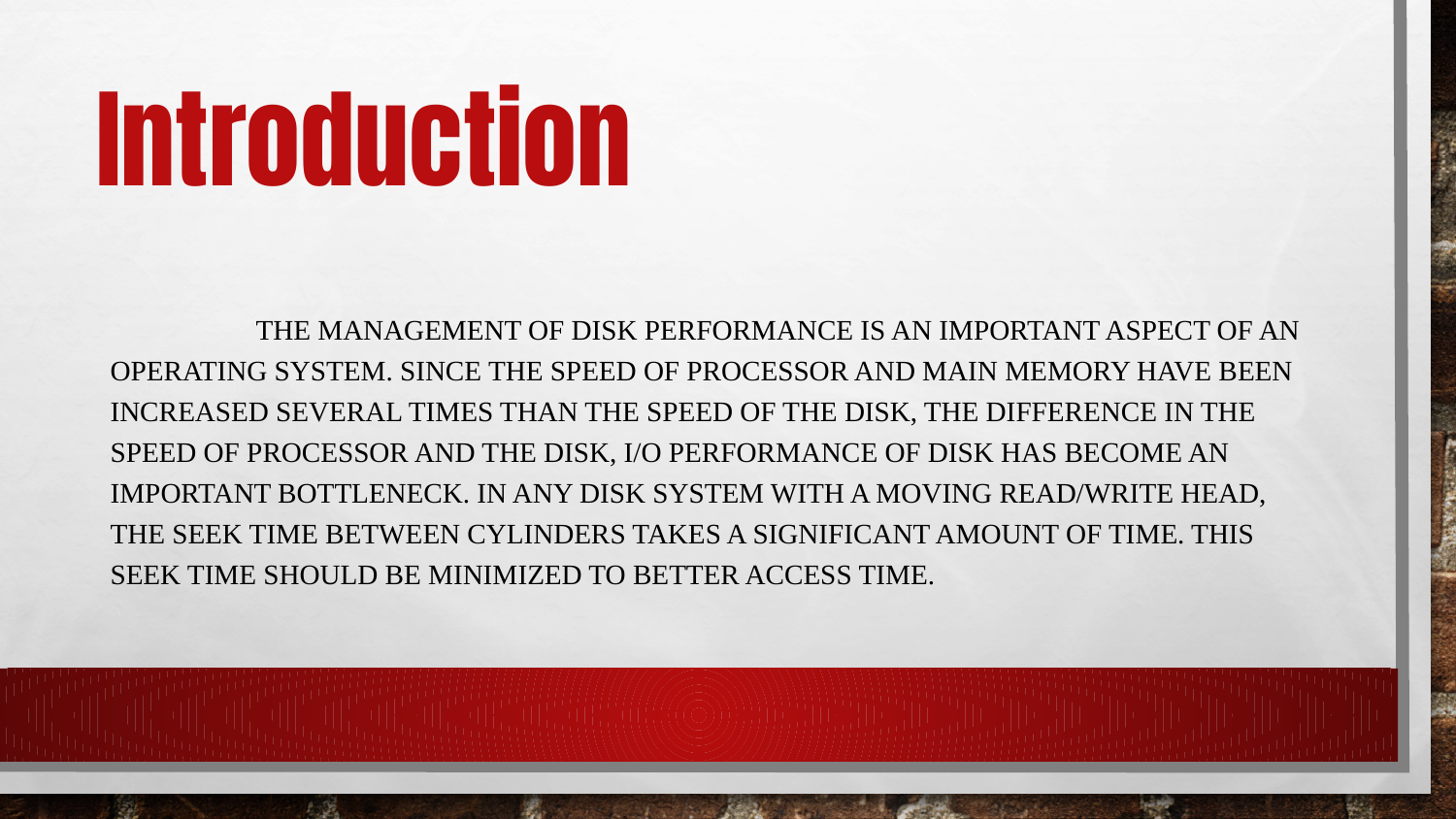

# Introduction

	The management of disk performance is an important aspect of an operating system. Since the speed of processor and main memory have been increased several times than the speed of the disk, the difference in the speed of processor and the disk, I/O performance of disk has become an important bottleneck. In any disk system with a moving read/write head, the seek time between cylinders takes a significant amount of time. This seek time should be minimized to better access time.